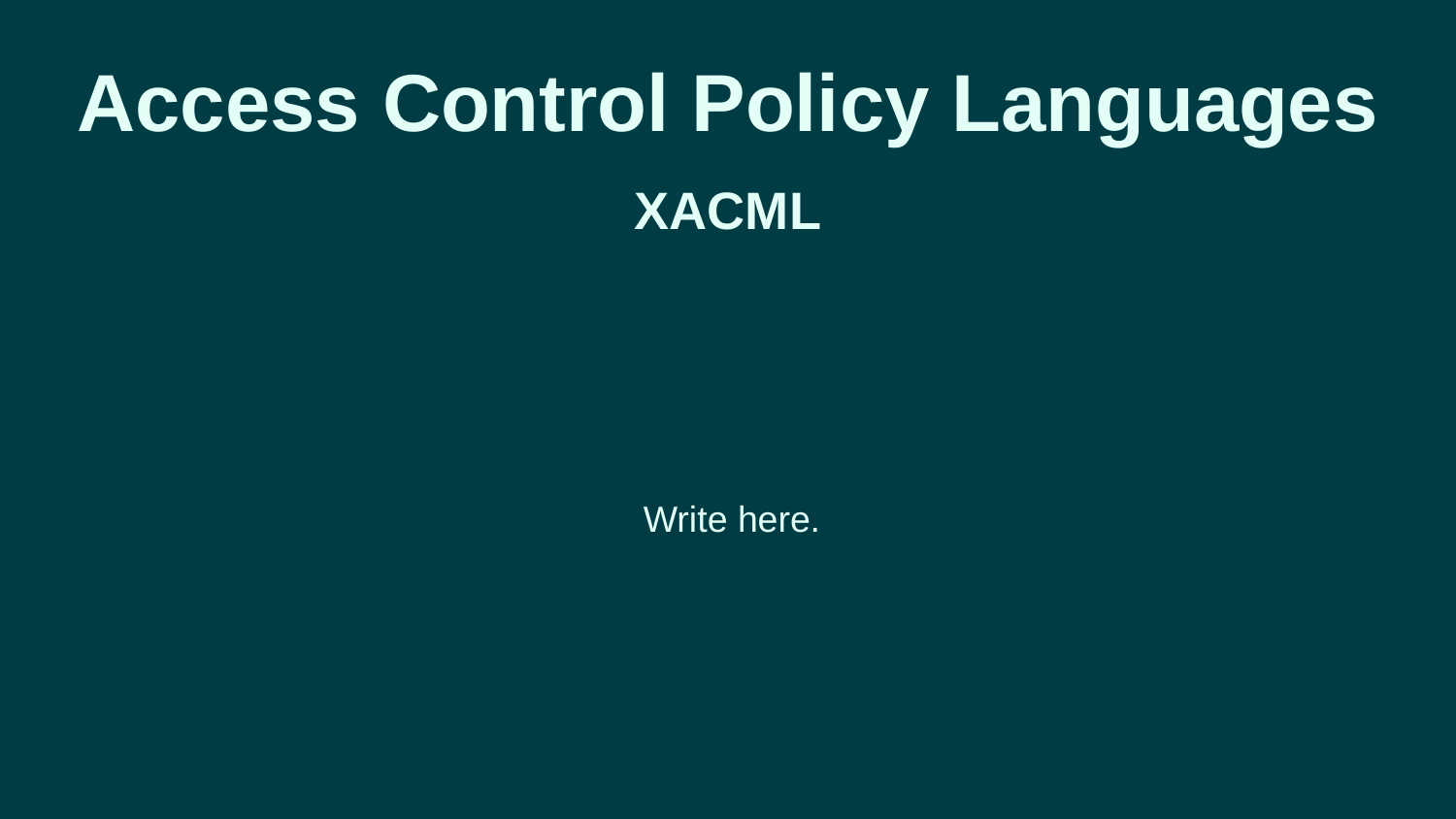

Access Control Policy Languages
XACML
Write here.